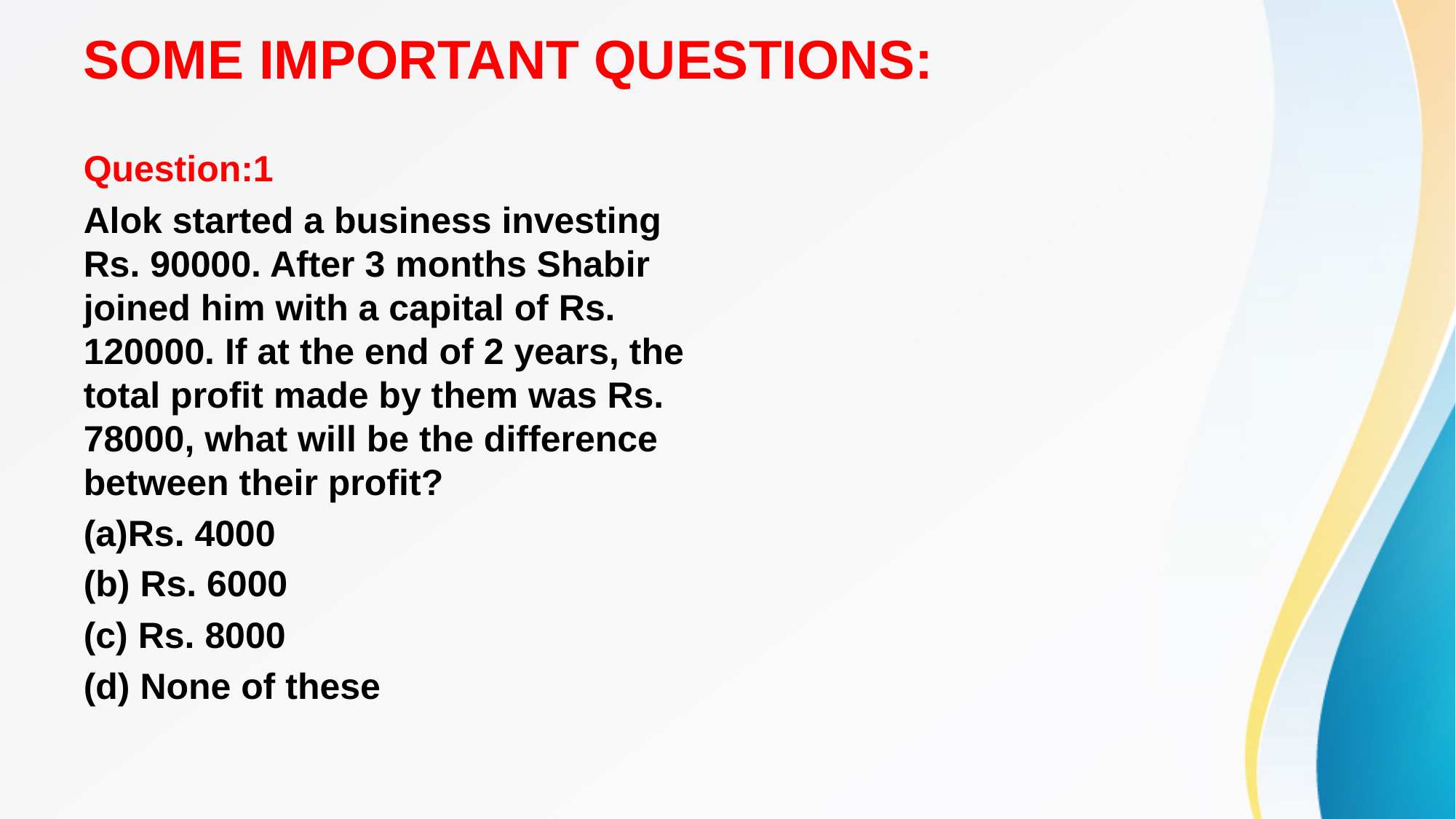

# SOME IMPORTANT QUESTIONS:
Question:1
Alok started a business investing Rs. 90000. After 3 months Shabir joined him with a capital of Rs. 120000. If at the end of 2 years, the total profit made by them was Rs. 78000, what will be the difference between their profit?
(a)Rs. 4000
(b) Rs. 6000
(c) Rs. 8000
(d) None of these